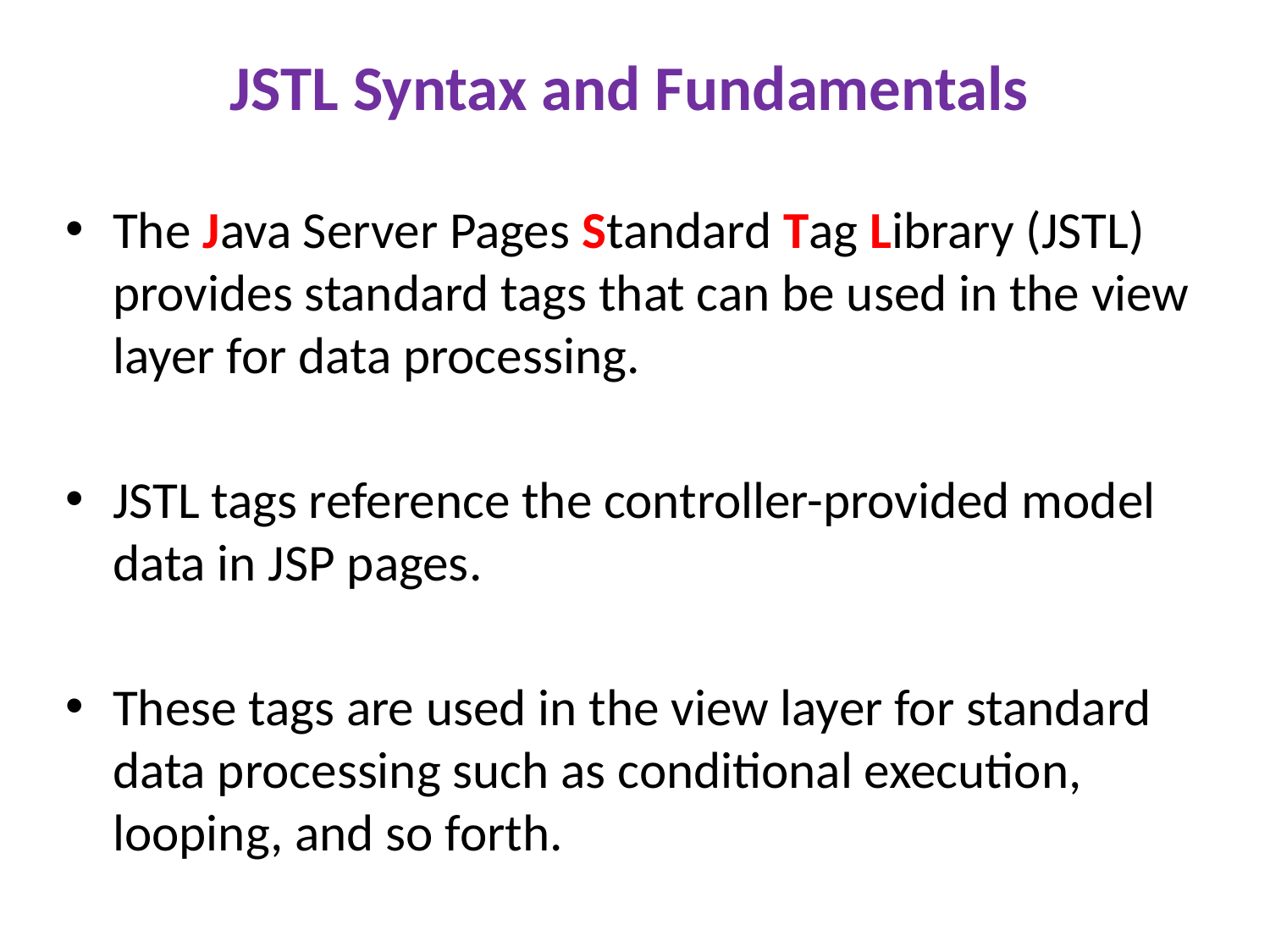

# JSTL Syntax and Fundamentals
The Java Server Pages Standard Tag Library (JSTL) provides standard tags that can be used in the view layer for data processing.

JSTL tags reference the controller-provided model data in JSP pages.

These tags are used in the view layer for standard data processing such as conditional execution, looping, and so forth.